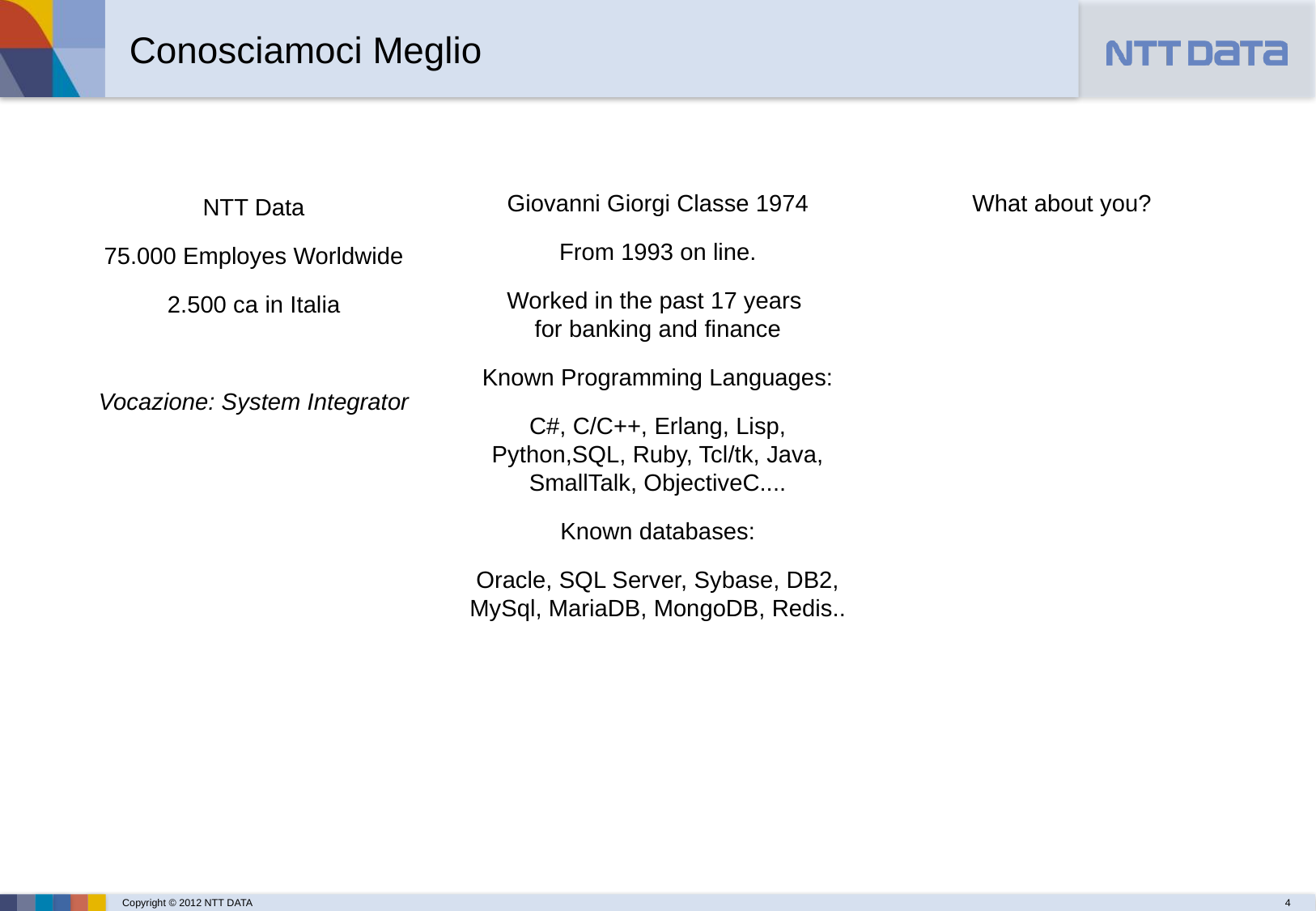

Conosciamoci Meglio
Giovanni Giorgi Classe 1974
From 1993 on line.
Worked in the past 17 years
for banking and finance
Known Programming Languages:
C#, C/C++, Erlang, Lisp, Python,SQL, Ruby, Tcl/tk, Java, SmallTalk, ObjectiveC....
Known databases:
Oracle, SQL Server, Sybase, DB2, MySql, MariaDB, MongoDB, Redis..

What about you?
NTT Data
75.000 Employes Worldwide
2.500 ca in Italia

Vocazione: System Integrator